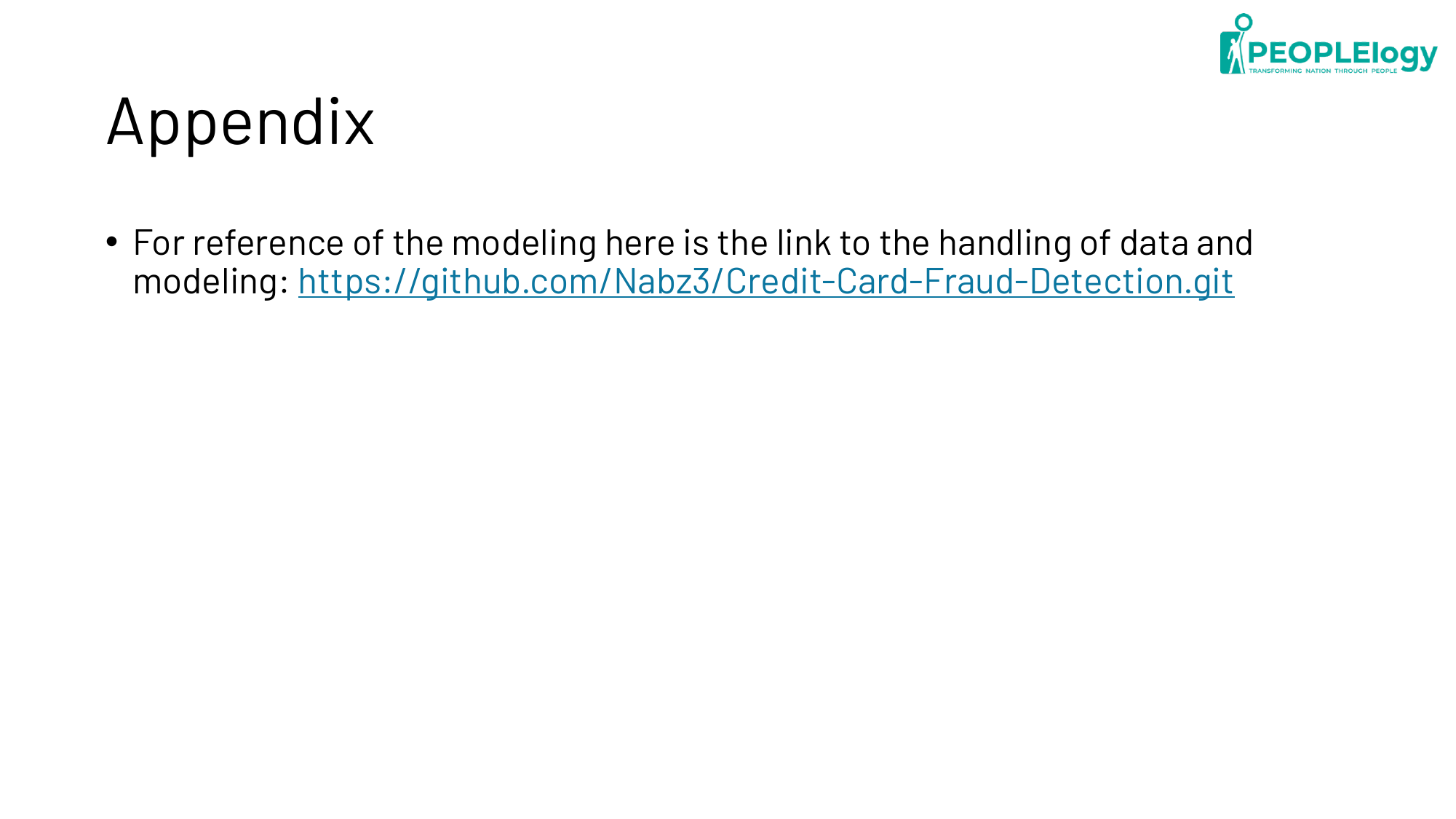

# Appendix
For reference of the modeling here is the link to the handling of data and modeling: https://github.com/Nabz3/Credit-Card-Fraud-Detection.git